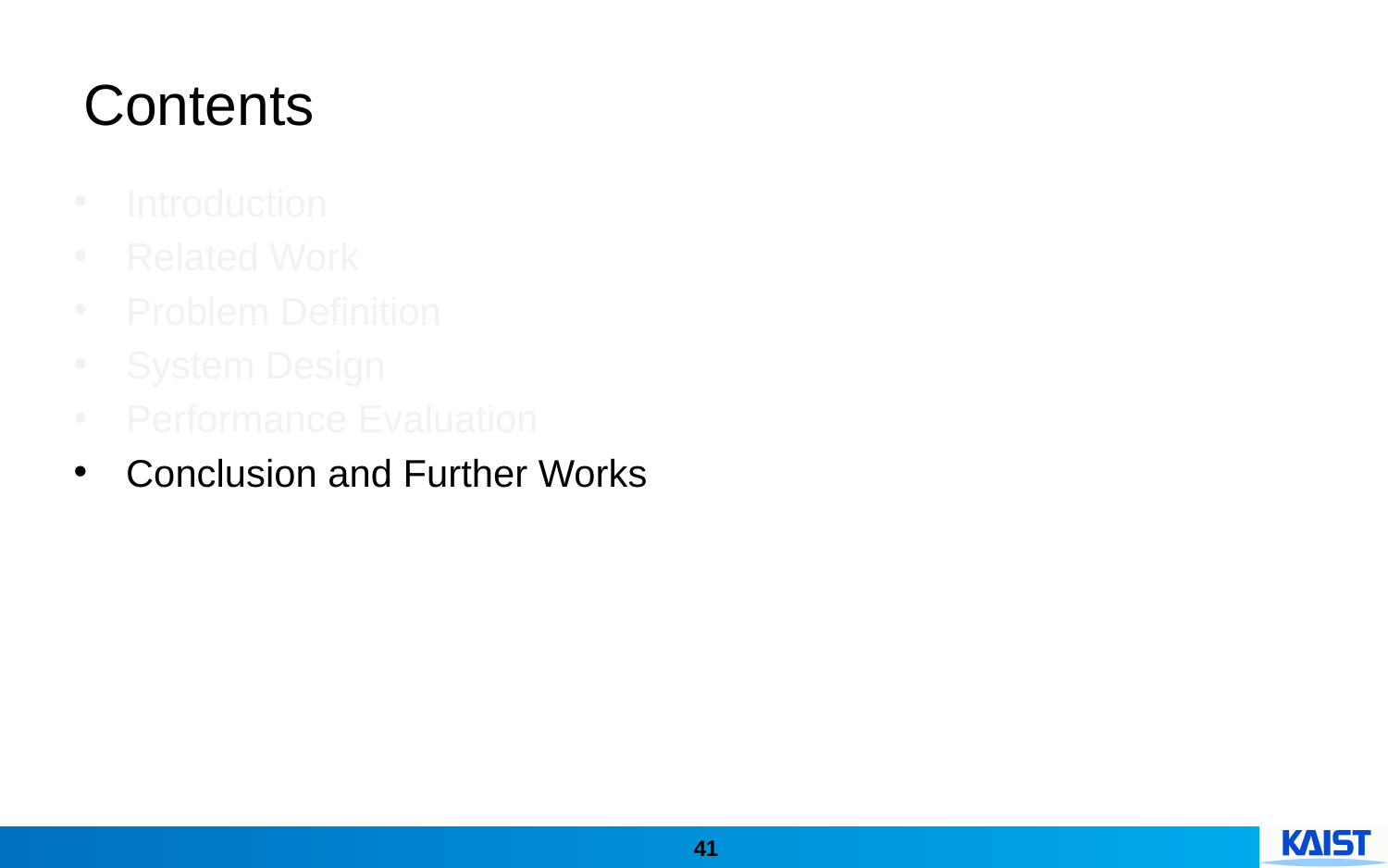

# Contents
Introduction
Related Work
Problem Definition
System Design
Performance Evaluation
Conclusion and Further Works